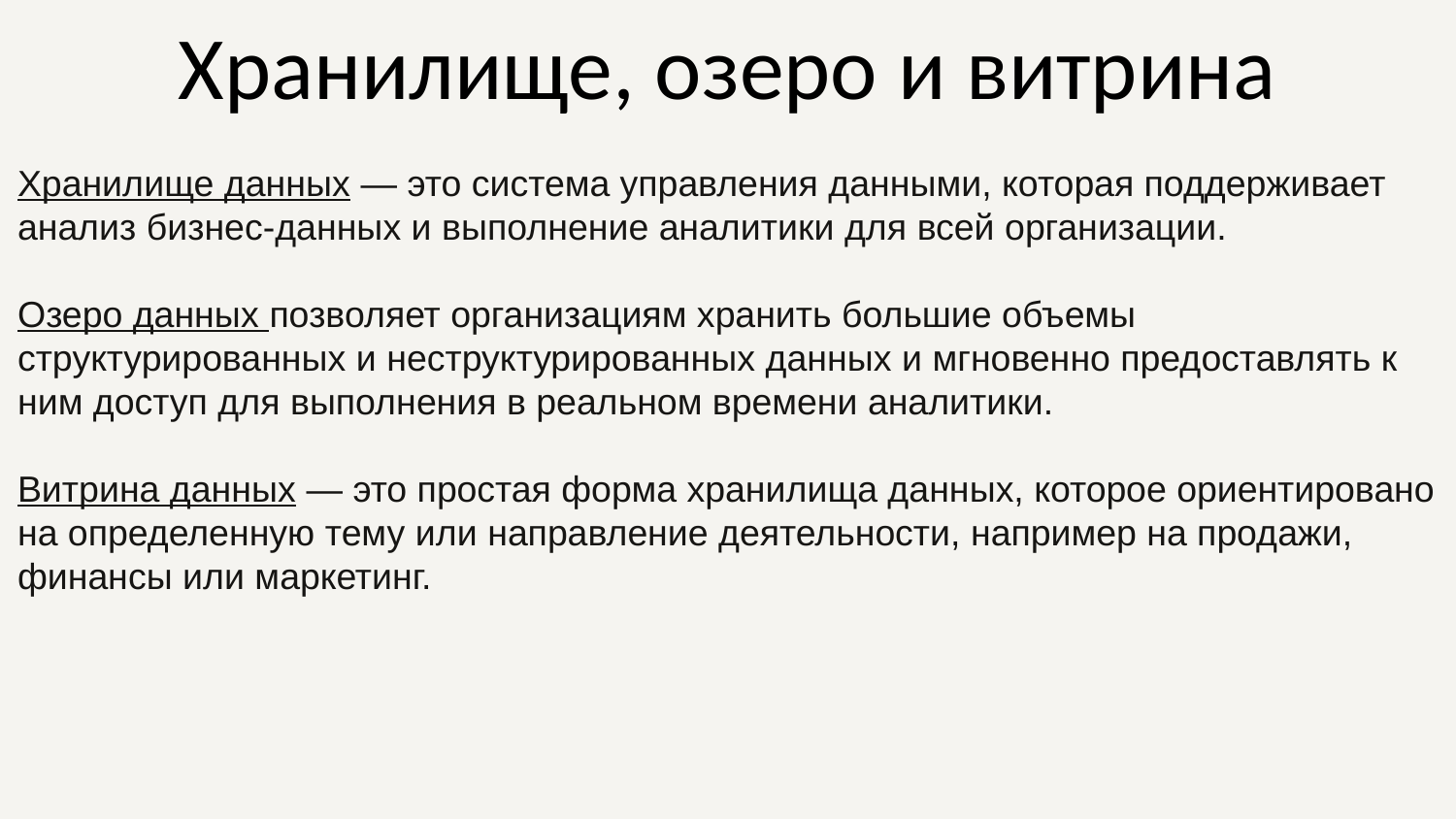

# Хранилище, озеро и витрина
Хранилище данных — это система управления данными, которая поддерживает анализ бизнес-данных и выполнение аналитики для всей организации.

Озеро данных позволяет организациям хранить большие объемы структурированных и неструктурированных данных и мгновенно предоставлять к ним доступ для выполнения в реальном времени аналитики.

Витрина данных — это простая форма хранилища данных, которое ориентировано на определенную тему или направление деятельности, например на продажи, финансы или маркетинг.